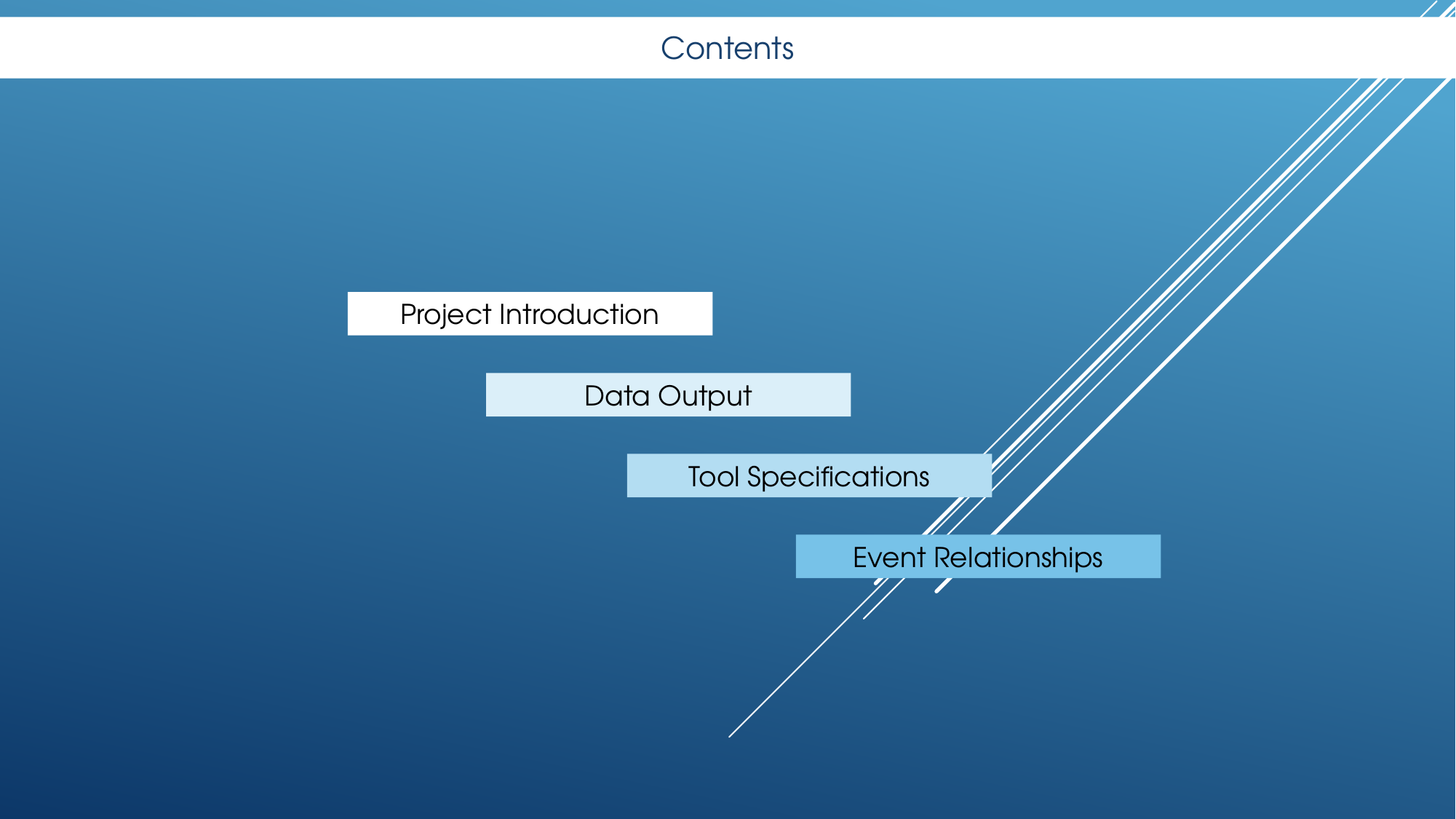

Contents
Project Introduction
Data Output
Tool Specifications
Event Relationships